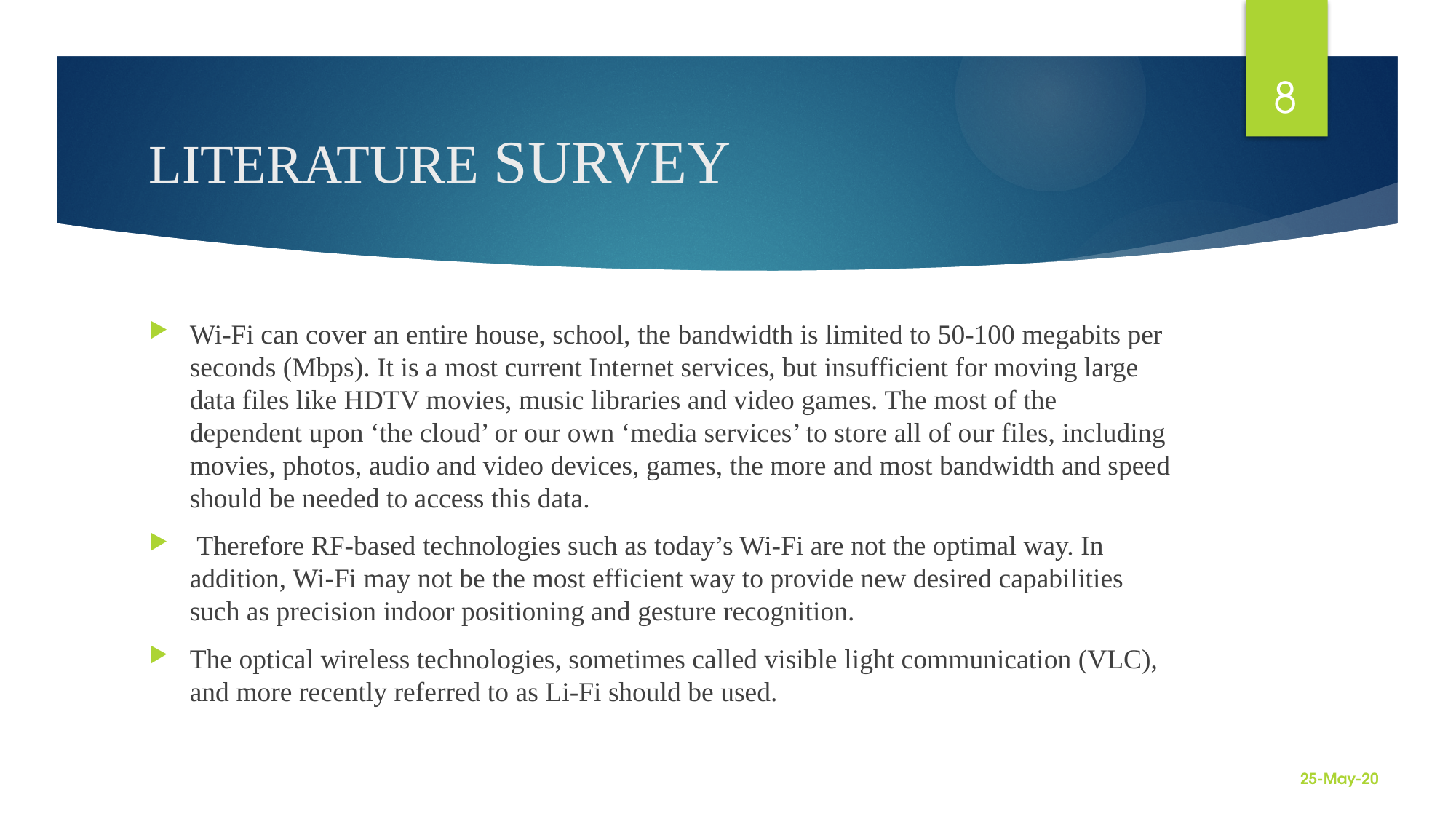

8
# LITERATURE SURVEY
Wi-Fi can cover an entire house, school, the bandwidth is limited to 50-100 megabits per seconds (Mbps). It is a most current Internet services, but insufficient for moving large data files like HDTV movies, music libraries and video games. The most of the dependent upon ‘the cloud’ or our own ‘media services’ to store all of our files, including movies, photos, audio and video devices, games, the more and most bandwidth and speed should be needed to access this data.
 Therefore RF-based technologies such as today’s Wi-Fi are not the optimal way. In addition, Wi-Fi may not be the most efficient way to provide new desired capabilities such as precision indoor positioning and gesture recognition.
The optical wireless technologies, sometimes called visible light communication (VLC), and more recently referred to as Li-Fi should be used.
25-May-20